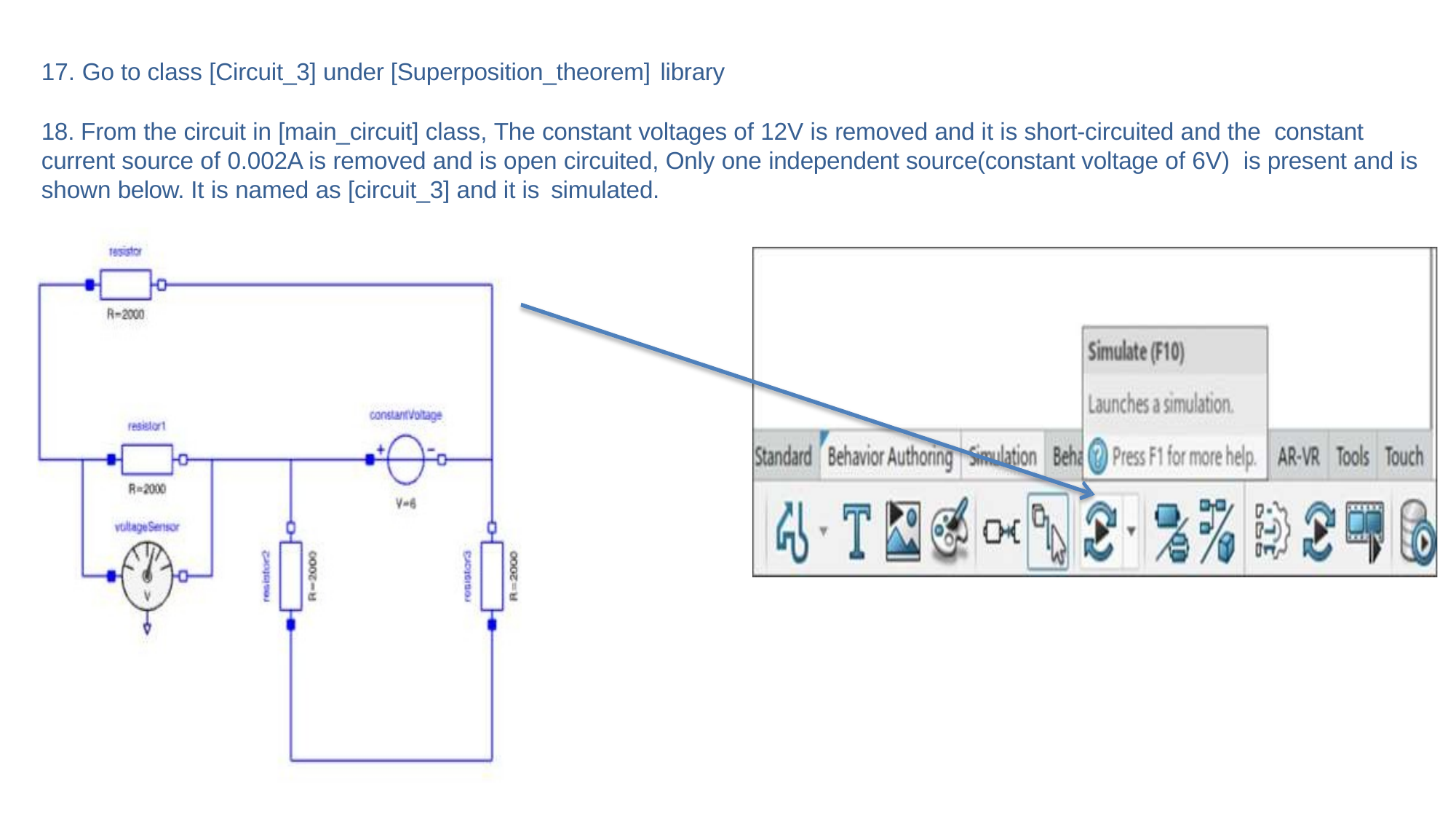

#
Go to class [Circuit_3] under [Superposition_theorem] library

18. From the circuit in [main_circuit] class, The constant voltages of 12V is removed and it is short-circuited and the  constant current source of 0.002A is removed and is open circuited, Only one independent source(constant voltage of 6V)  is present and is shown below. It is named as [circuit_3] and it is simulated.